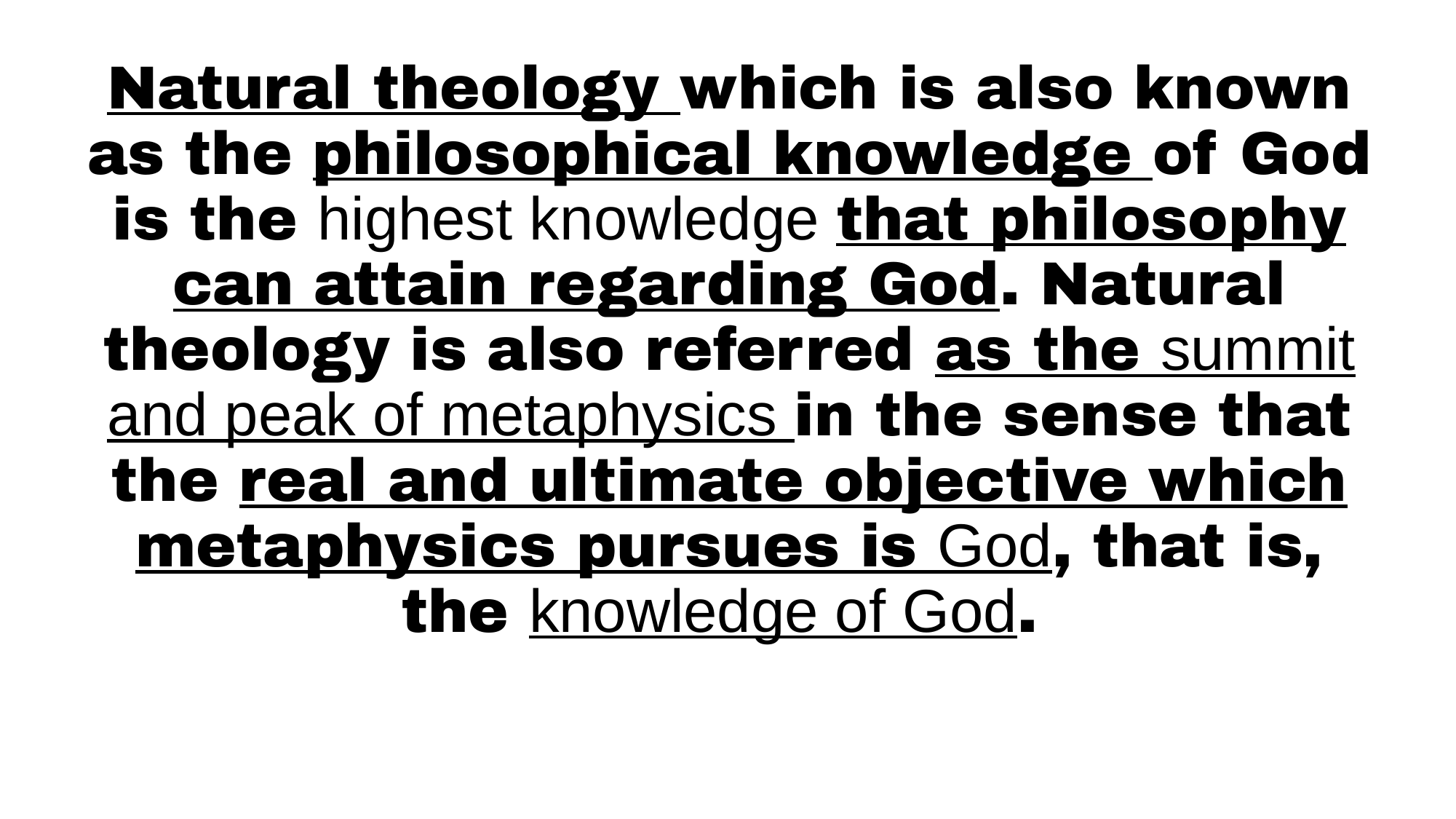

Natural theology which is also known as the philosophical knowledge of God is the highest knowledge that philosophy can attain regarding God. Natural theology is also referred as the summit and peak of metaphysics in the sense that the real and ultimate objective which metaphysics pursues is God, that is, the knowledge of God.